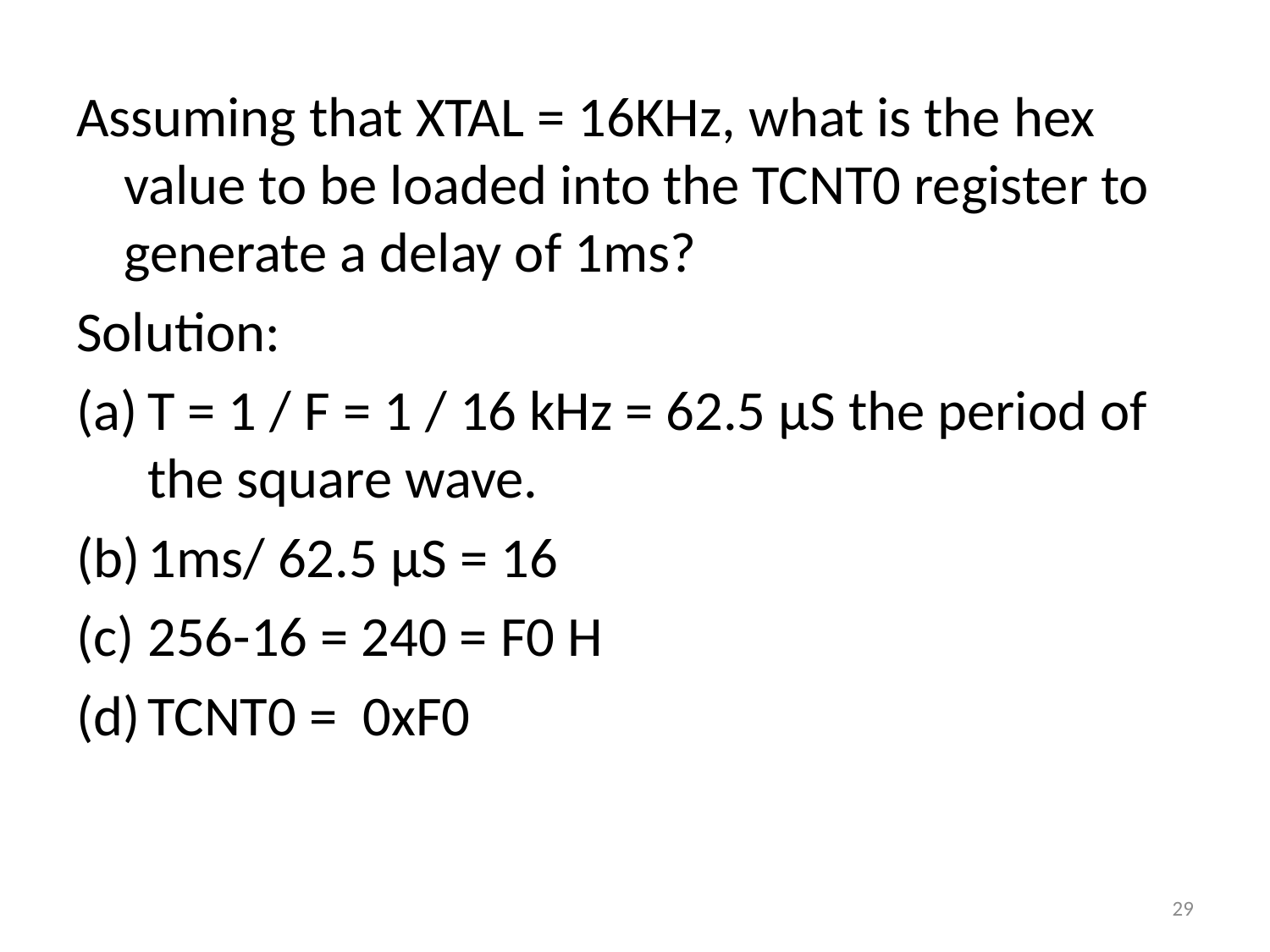

Assuming that XTAL = 16KHz, what is the hex value to be loaded into the TCNT0 register to generate a delay of 1ms?
Solution:
T = 1 / F = 1 / 16 kHz = 62.5 µS the period of the square wave.
1ms/ 62.5 µS = 16
256-16 = 240 = F0 H
TCNT0 =  0xF0

29